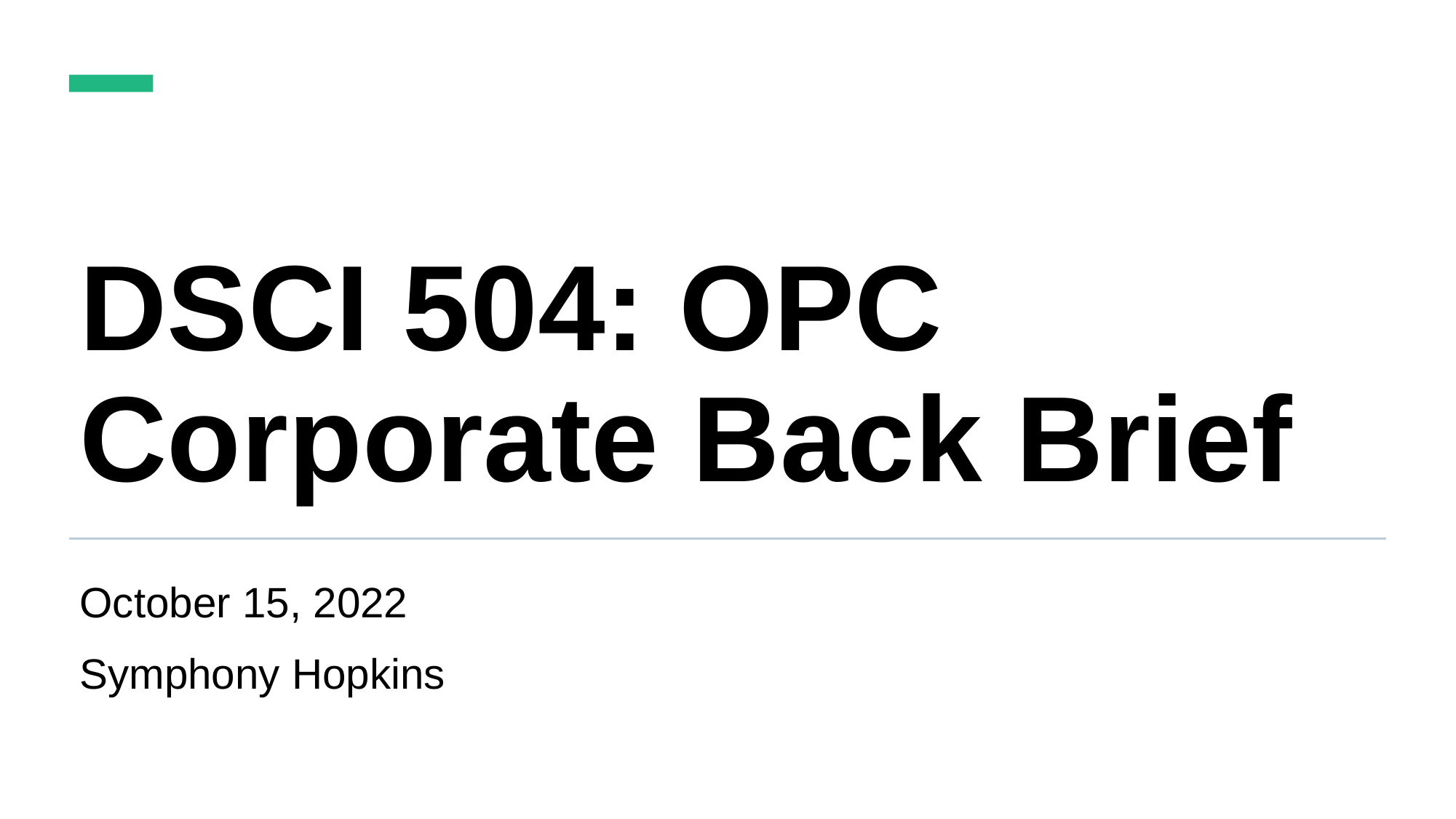

# DSCI 504: OPC Corporate Back Brief
October 15, 2022
Symphony Hopkins